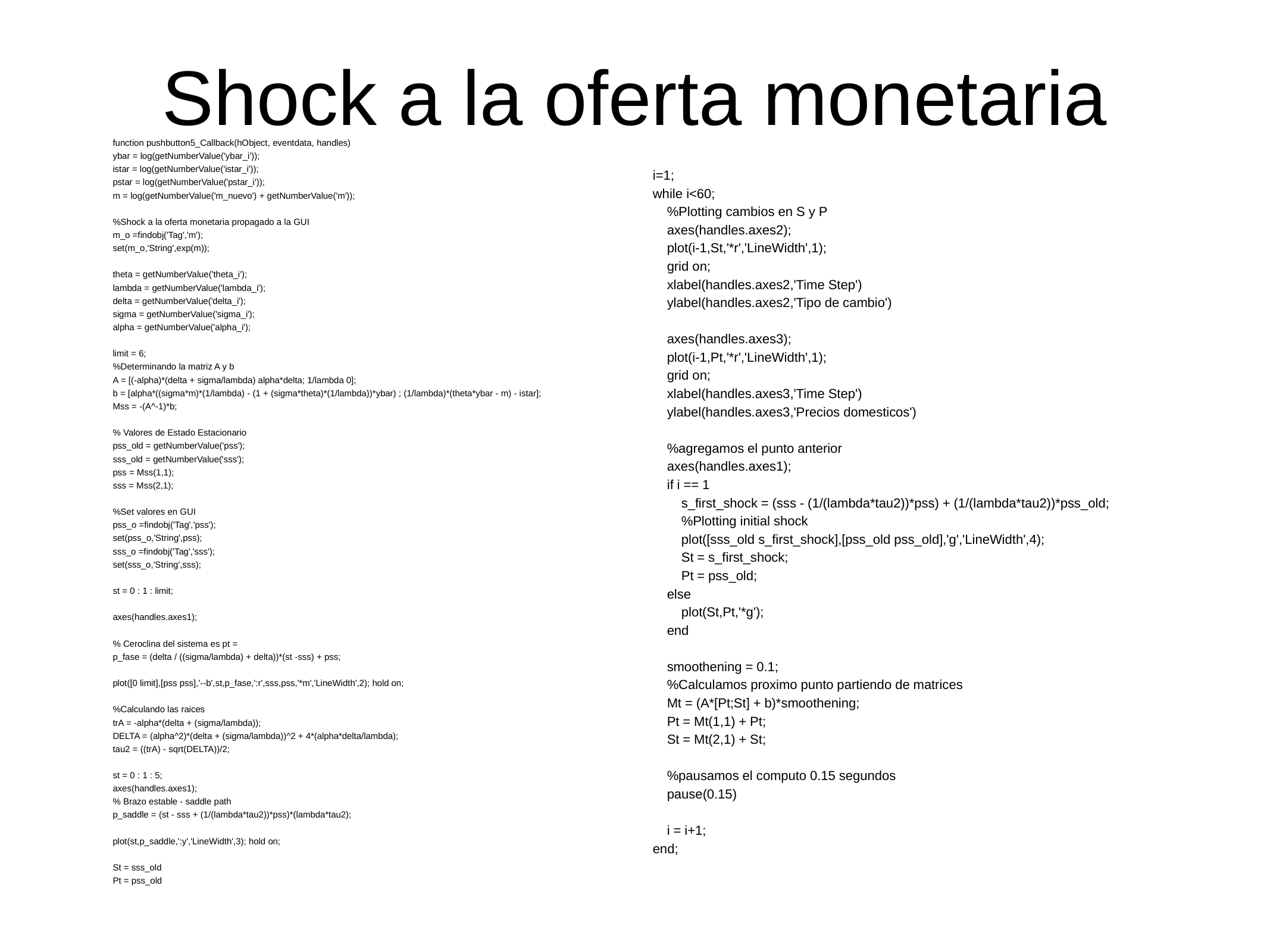

# Shock a la oferta monetaria
function pushbutton5_Callback(hObject, eventdata, handles)
ybar = log(getNumberValue('ybar_i'));
istar = log(getNumberValue('istar_i'));
pstar = log(getNumberValue('pstar_i'));
m = log(getNumberValue('m_nuevo') + getNumberValue('m'));

%Shock a la oferta monetaria propagado a la GUI
m_o =findobj('Tag','m');
set(m_o,'String',exp(m));

theta = getNumberValue('theta_i');
lambda = getNumberValue('lambda_i');
delta = getNumberValue('delta_i');
sigma = getNumberValue('sigma_i');
alpha = getNumberValue('alpha_i');

limit = 6;
%Determinando la matriz A y b
A = [(-alpha)*(delta + sigma/lambda) alpha*delta; 1/lambda 0];
b = [alpha*((sigma*m)*(1/lambda) - (1 + (sigma*theta)*(1/lambda))*ybar) ; (1/lambda)*(theta*ybar - m) - istar];
Mss = -(A^-1)*b;

% Valores de Estado Estacionario
pss_old = getNumberValue('pss');
sss_old = getNumberValue('sss');
pss = Mss(1,1);
sss = Mss(2,1);

%Set valores en GUI
pss_o =findobj('Tag','pss');
set(pss_o,'String',pss);
sss_o =findobj('Tag','sss');
set(sss_o,'String',sss);

st = 0 : 1 : limit;

axes(handles.axes1);

% Ceroclina del sistema es pt =
p_fase = (delta / ((sigma/lambda) + delta))*(st -sss) + pss;

plot([0 limit],[pss pss],'--b',st,p_fase,':r',sss,pss,'*m','LineWidth',2); hold on;

%Calculando las raices
trA = -alpha*(delta + (sigma/lambda));
DELTA = (alpha^2)*(delta + (sigma/lambda))^2 + 4*(alpha*delta/lambda);
tau2 = ((trA) - sqrt(DELTA))/2;

st = 0 : 1 : 5;
axes(handles.axes1);
% Brazo estable - saddle path
p_saddle = (st - sss + (1/(lambda*tau2))*pss)*(lambda*tau2);

plot(st,p_saddle,':y','LineWidth',3); hold on;

St = sss_old
Pt = pss_old
i=1;
while i<60;
    %Plotting cambios en S y P
    axes(handles.axes2);
    plot(i-1,St,'*r','LineWidth',1);
    grid on;
    xlabel(handles.axes2,'Time Step')
    ylabel(handles.axes2,'Tipo de cambio')

    axes(handles.axes3);
    plot(i-1,Pt,'*r','LineWidth',1);
    grid on;
    xlabel(handles.axes3,'Time Step')
    ylabel(handles.axes3,'Precios domesticos')

    %agregamos el punto anterior
    axes(handles.axes1);
    if i == 1
        s_first_shock = (sss - (1/(lambda*tau2))*pss) + (1/(lambda*tau2))*pss_old;
        %Plotting initial shock
        plot([sss_old s_first_shock],[pss_old pss_old],'g','LineWidth',4);
        St = s_first_shock;
        Pt = pss_old;
    else
        plot(St,Pt,'*g');
    end

    smoothening = 0.1;
    %Calculamos proximo punto partiendo de matrices
    Mt = (A*[Pt;St] + b)*smoothening;
    Pt = Mt(1,1) + Pt;
    St = Mt(2,1) + St;

    %pausamos el computo 0.15 segundos
    pause(0.15)

    i = i+1;
end;